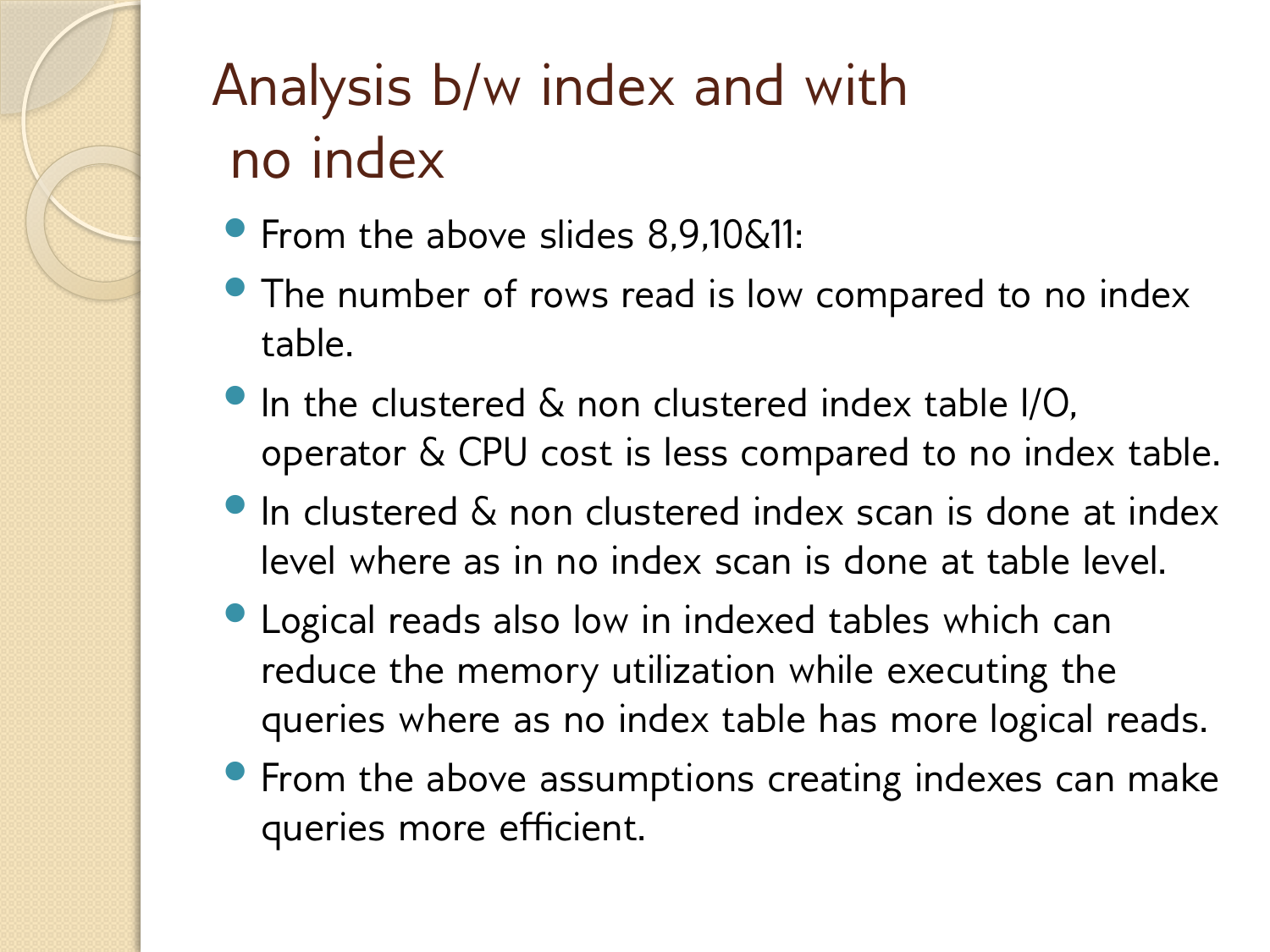

# Analysis b/w index and with no index
From the above slides 8,9,10&11:
The number of rows read is low compared to no index table.
In the clustered & non clustered index table I/O, operator & CPU cost is less compared to no index table.
In clustered & non clustered index scan is done at index level where as in no index scan is done at table level.
Logical reads also low in indexed tables which can reduce the memory utilization while executing the queries where as no index table has more logical reads.
From the above assumptions creating indexes can make queries more efficient.